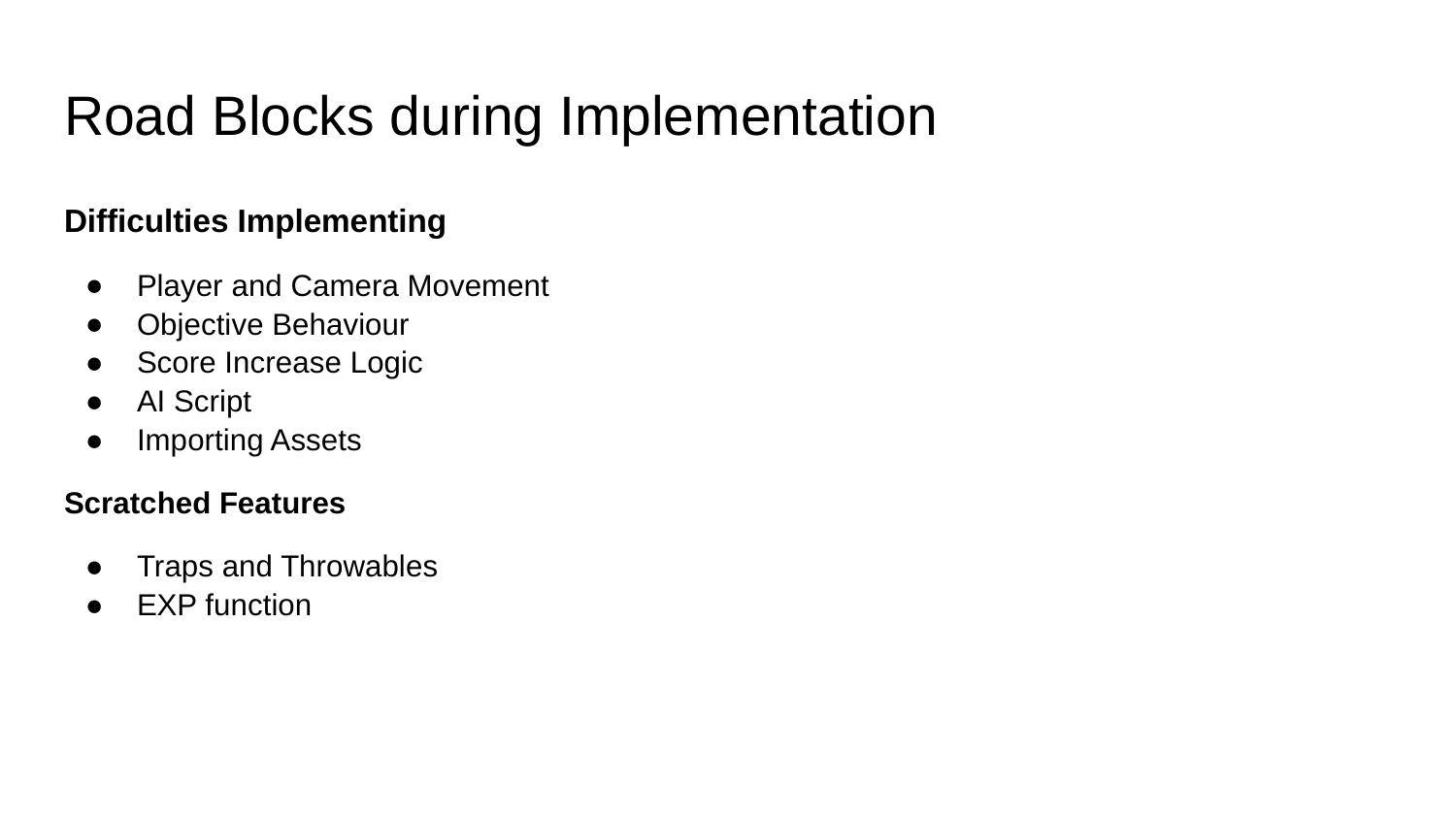

# Road Blocks during Implementation
Difficulties Implementing
Player and Camera Movement
Objective Behaviour
Score Increase Logic
AI Script
Importing Assets
Scratched Features
Traps and Throwables
EXP function